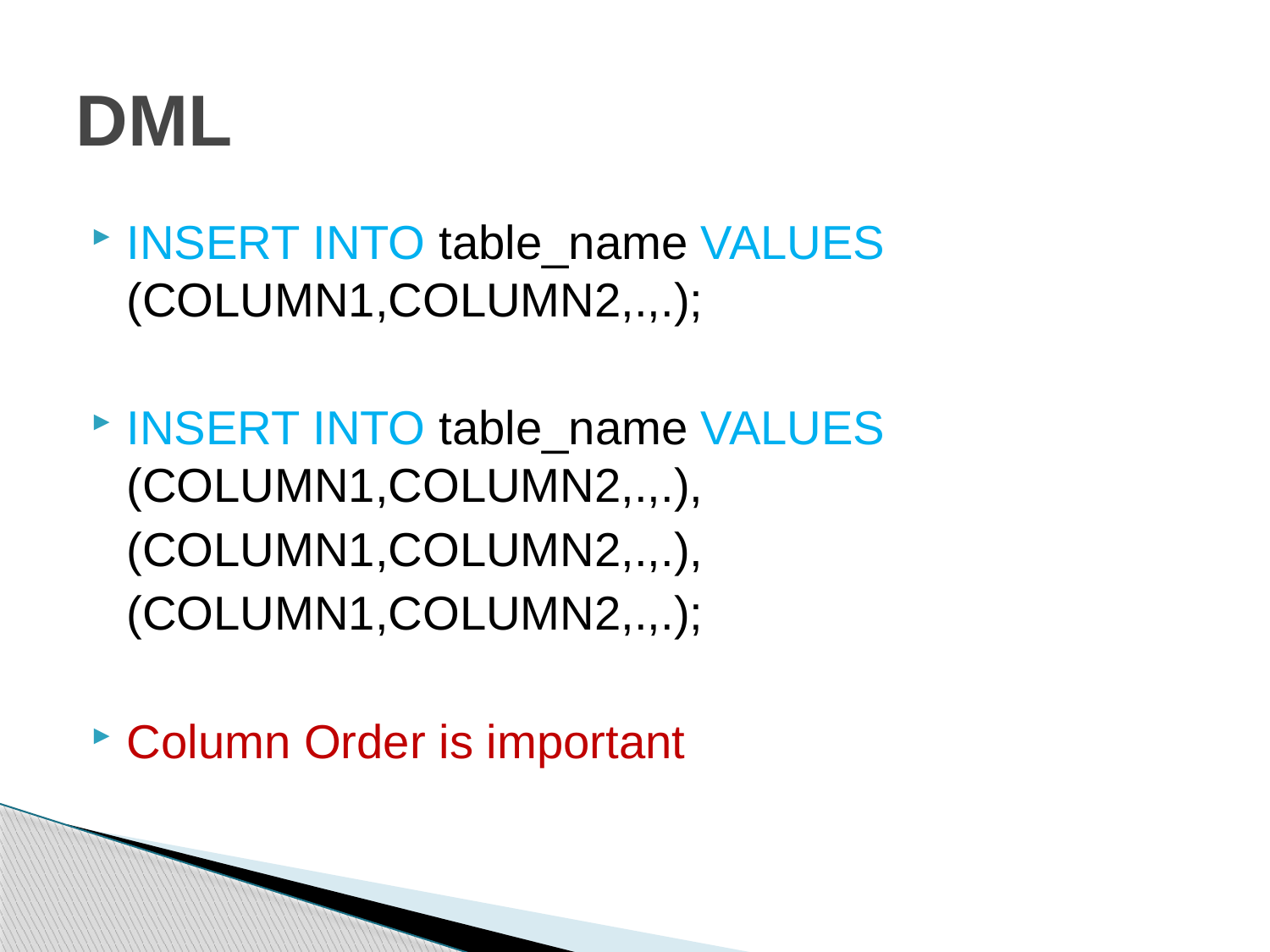

# DML
INSERT INTO table_name VALUES (COLUMN1,COLUMN2,.,.);

INSERT INTO table_name VALUES (COLUMN1,COLUMN2,.,.),
	(COLUMN1,COLUMN2,.,.),
	(COLUMN1,COLUMN2,.,.);

Column Order is important